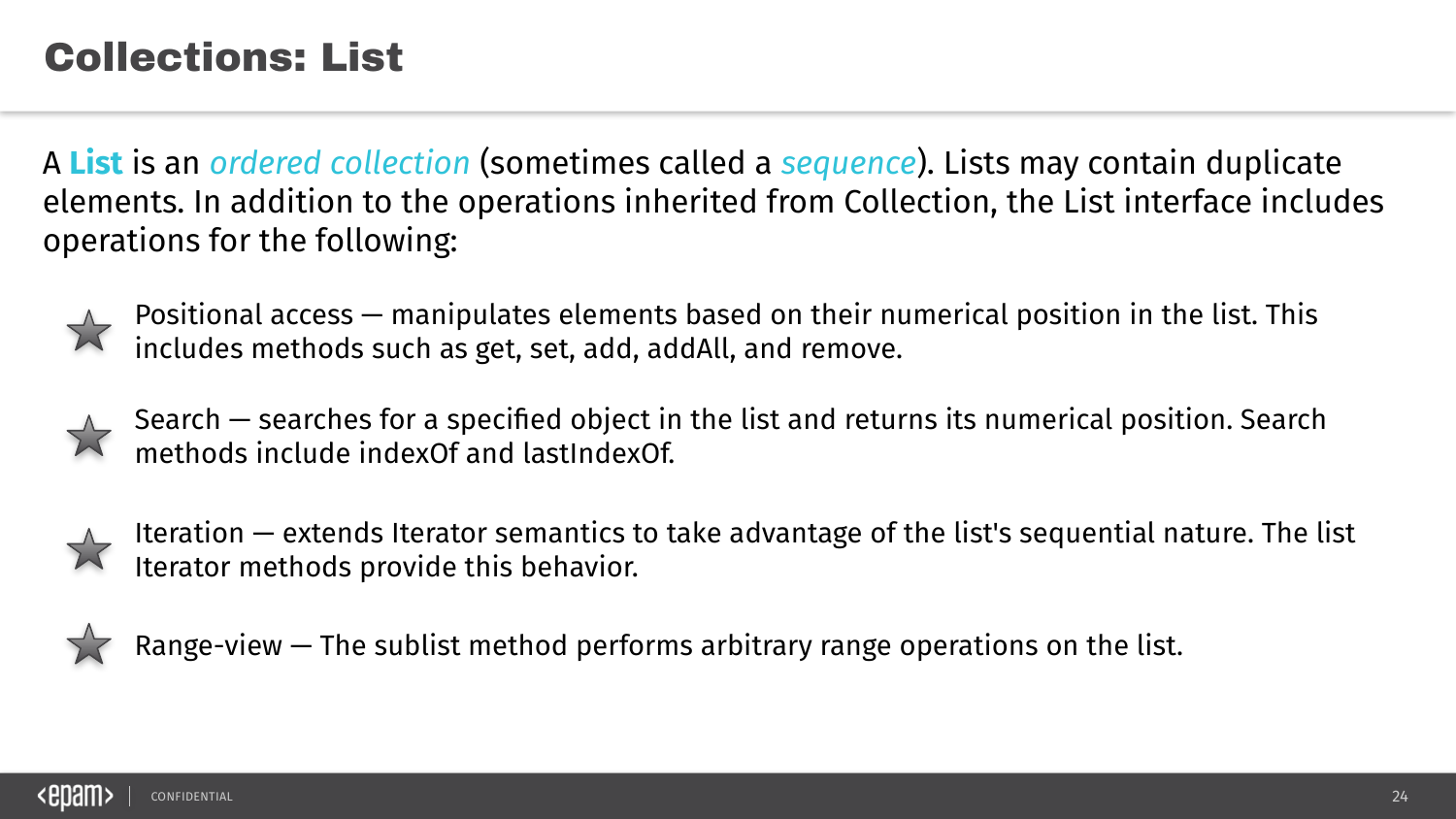

Collections: List
A List is an ordered collection (sometimes called a sequence). Lists may contain duplicate elements. In addition to the operations inherited from Collection, the List interface includes operations for the following:
Positional access — manipulates elements based on their numerical position in the list. This includes methods such as get, set, add, addAll, and remove.

Search — searches for a specified object in the list and returns its numerical position. Search methods include indexOf and lastIndexOf.

Iteration — extends Iterator semantics to take advantage of the list's sequential nature. The list Iterator methods provide this behavior.

Range-view — The sublist method performs arbitrary range operations on the list.